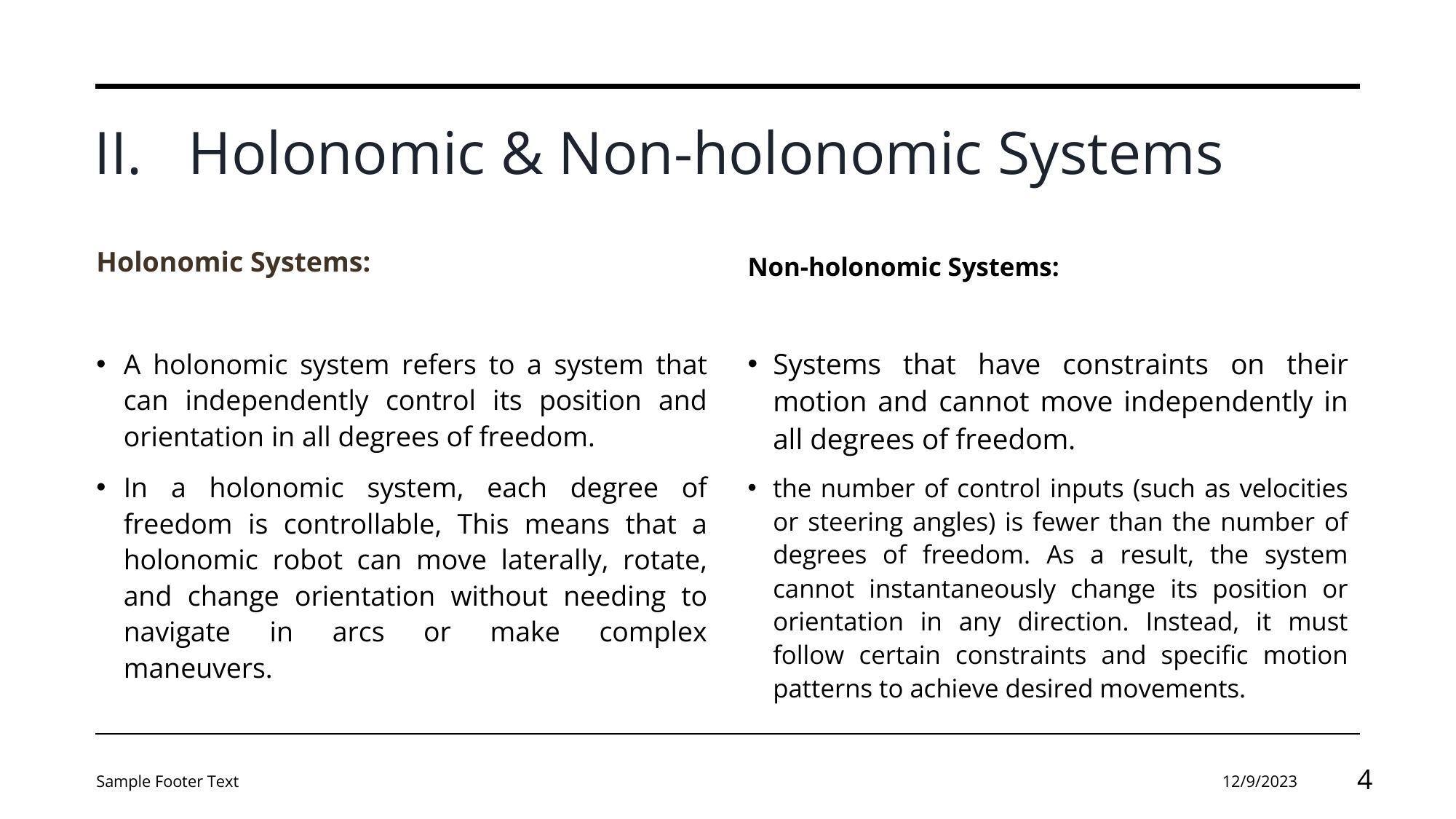

# II.   Holonomic & Non-holonomic Systems

Non-holonomic Systems:

Systems that have constraints on their motion and cannot move independently in all degrees of freedom.
the number of control inputs (such as velocities or steering angles) is fewer than the number of degrees of freedom. As a result, the system cannot instantaneously change its position or orientation in any direction. Instead, it must follow certain constraints and specific motion patterns to achieve desired movements.
Holonomic Systems:

A holonomic system refers to a system that can independently control its position and orientation in all degrees of freedom.
In a holonomic system, each degree of freedom is controllable, This means that a holonomic robot can move laterally, rotate, and change orientation without needing to navigate in arcs or make complex maneuvers.
Sample Footer Text
12/9/2023
4